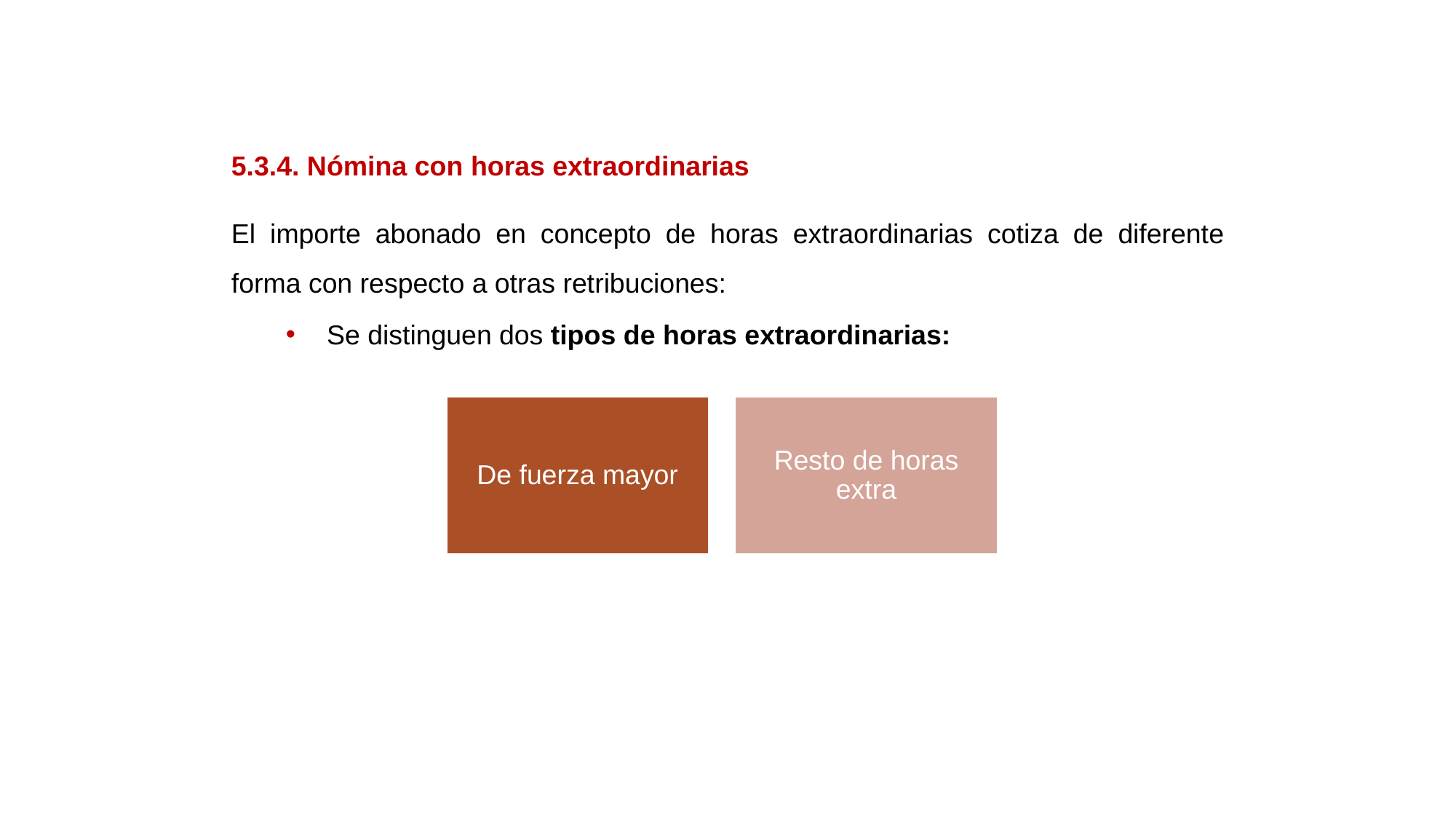

5.3.4. Nómina con horas extraordinarias
El importe abonado en concepto de horas extraordinarias cotiza de diferente forma con respecto a otras retribuciones:
Se distinguen dos tipos de horas extraordinarias:
De fuerza mayor
Resto de horas extra